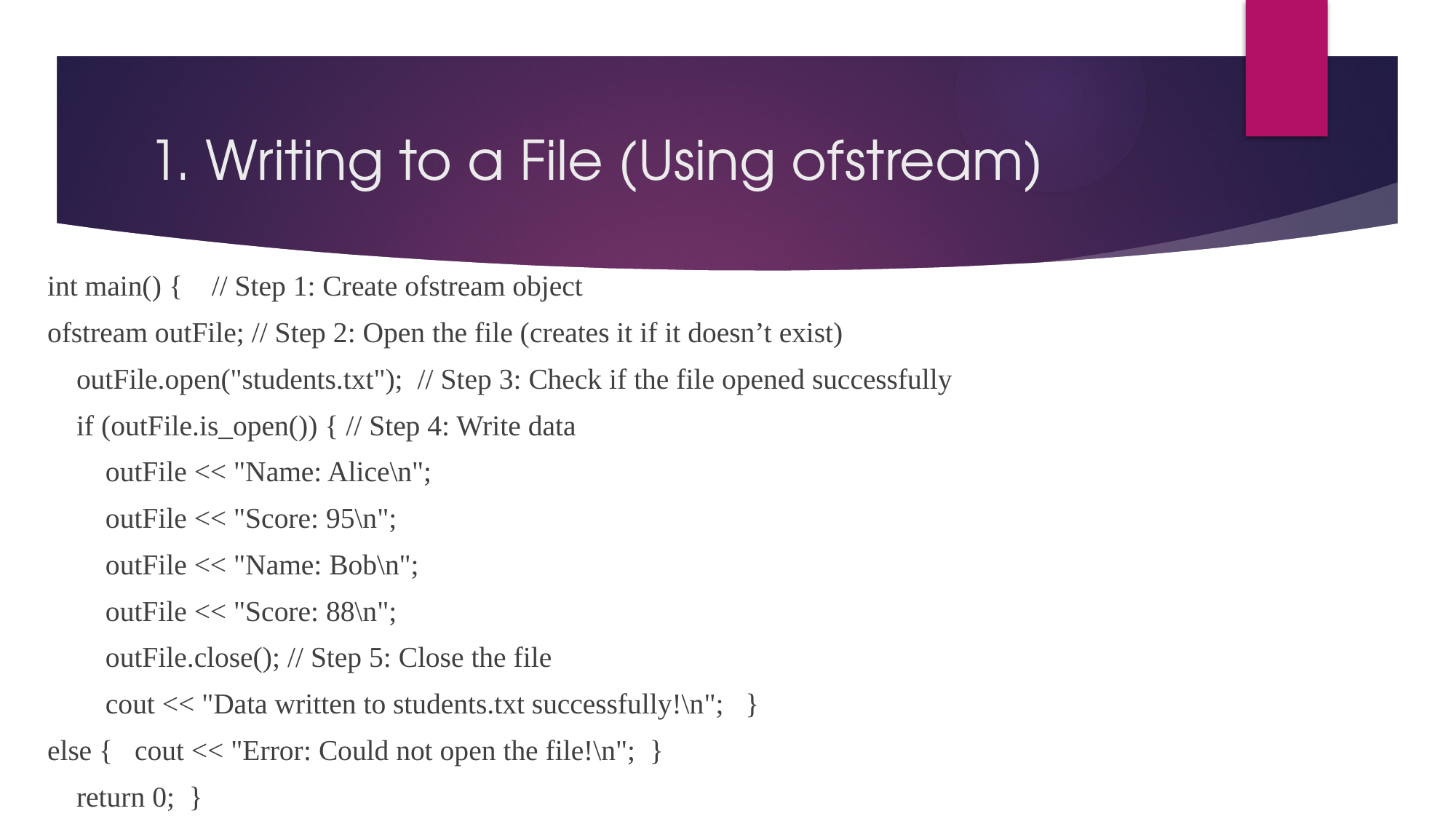

# 1. Writing to a File (Using ofstream)
int main() {    // Step 1: Create ofstream object
ofstream outFile; // Step 2: Open the file (creates it if it doesn’t exist)
    outFile.open("students.txt");  // Step 3: Check if the file opened successfully
    if (outFile.is_open()) { // Step 4: Write data
        outFile << "Name: Alice\n";
        outFile << "Score: 95\n";
        outFile << "Name: Bob\n";
        outFile << "Score: 88\n";
        outFile.close(); // Step 5: Close the file
        cout << "Data written to students.txt successfully!\n";   }
else {   cout << "Error: Could not open the file!\n";  }
    return 0;  }